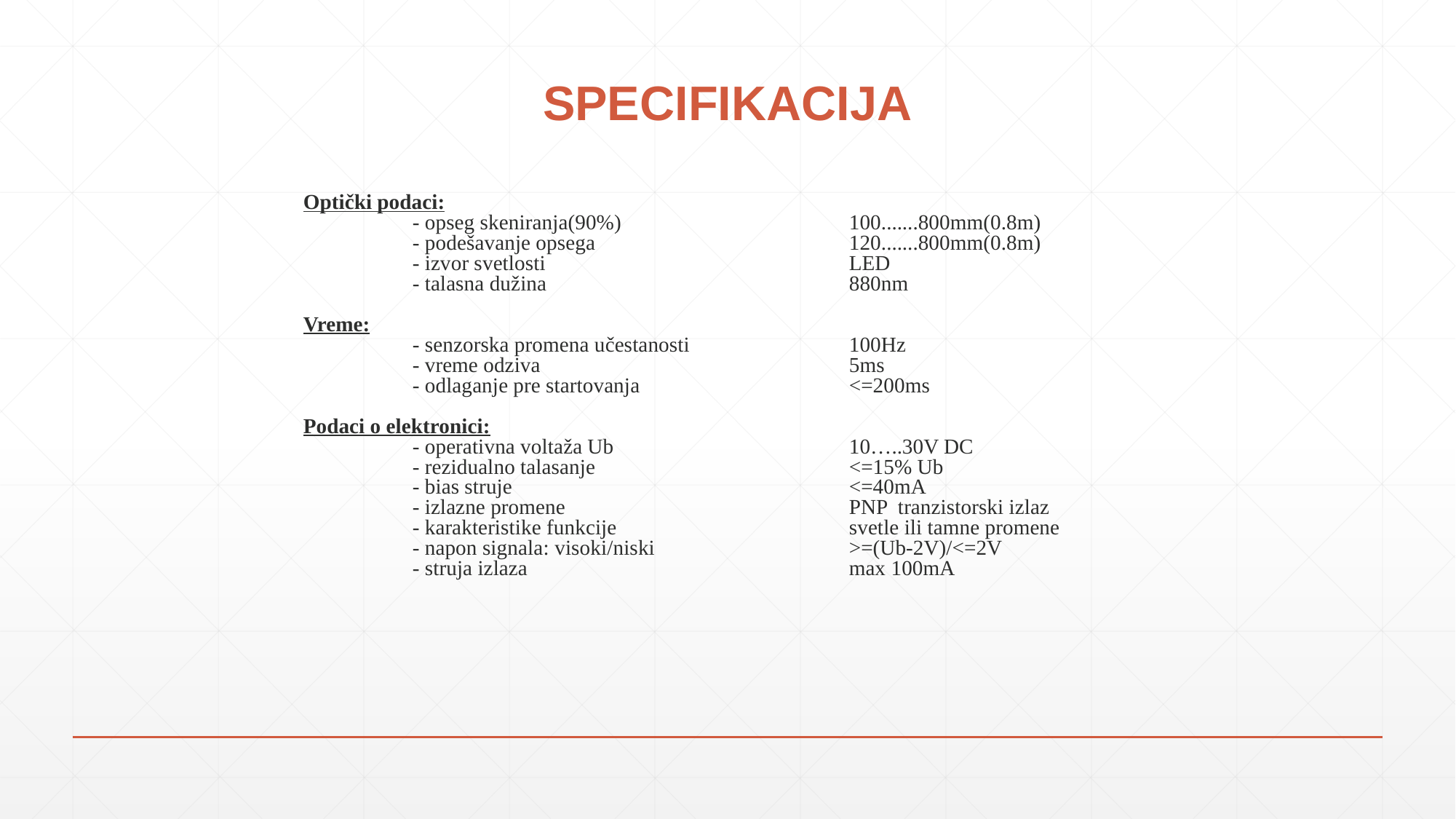

# SPECIFIKACIJA
Optički podaci:
	- opseg skeniranja(90%)			100.......800mm(0.8m)
	- podešavanje opsega			120.......800mm(0.8m)
	- izvor svetlosti			LED
	- talasna dužina			880nm

Vreme:
	- senzorska promena učestanosti		100Hz
	- vreme odziva			5ms
	- odlaganje pre startovanja		<=200ms

Podaci o elektronici:
	- operativna voltaža Ub			10…..30V DC
	- rezidualno talasanje			<=15% Ub
	- bias struje				<=40mA
	- izlazne promene			PNP  tranzistorski izlaz
	- karakteristike funkcije			svetle ili tamne promene
	- napon signala: visoki/niski		>=(Ub-2V)/<=2V
	- struja izlaza			max 100mA